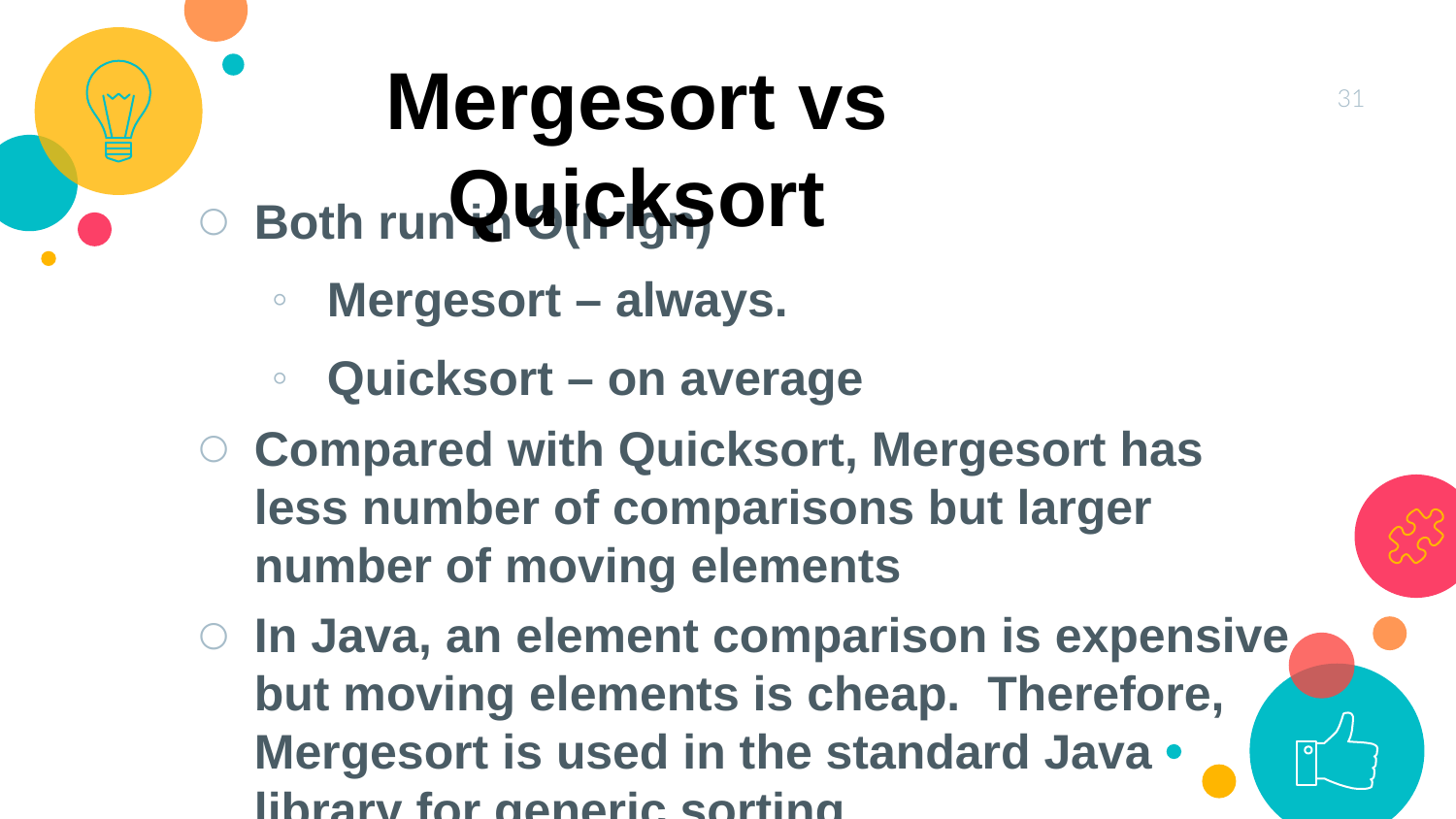

Mergesort vs Quicksort
31
Both run in O(n lgn)
Mergesort – always.
Quicksort – on average
Compared with Quicksort, Mergesort has less number of comparisons but larger number of moving elements
In Java, an element comparison is expensive but moving elements is cheap.  Therefore, Mergesort is used in the standard Java library for generic sorting